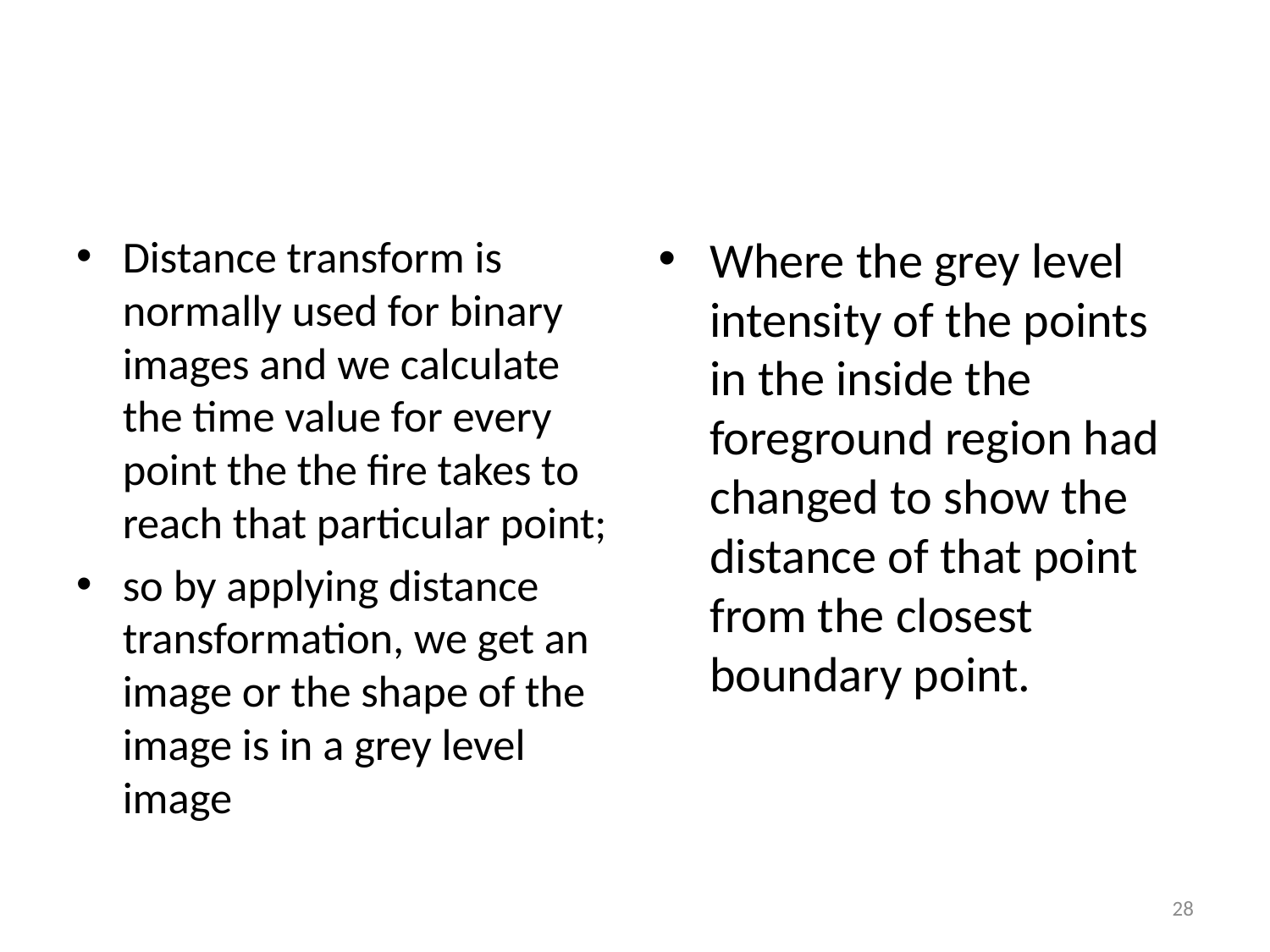

#
Distance transform is normally used for binary images and we calculate the time value for every point the the fire takes to reach that particular point;
so by applying distance transformation, we get an image or the shape of the image is in a grey level image

Where the grey level intensity of the points in the inside the foreground region had changed to show the distance of that point from the closest boundary point.

28